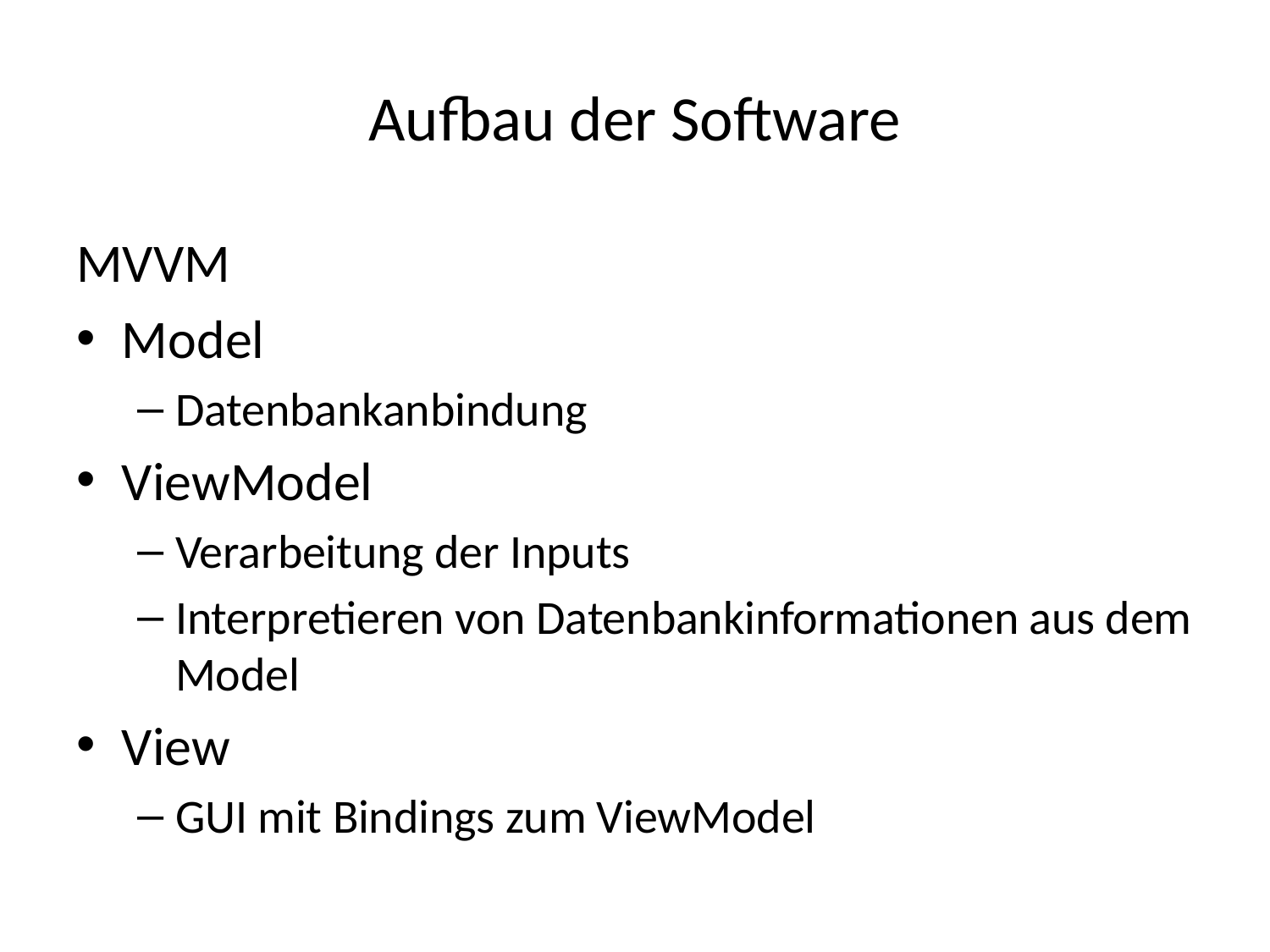

# Aufbau der Software
MVVM
Model
Datenbankanbindung
ViewModel
Verarbeitung der Inputs
Interpretieren von Datenbankinformationen aus dem Model
View
GUI mit Bindings zum ViewModel